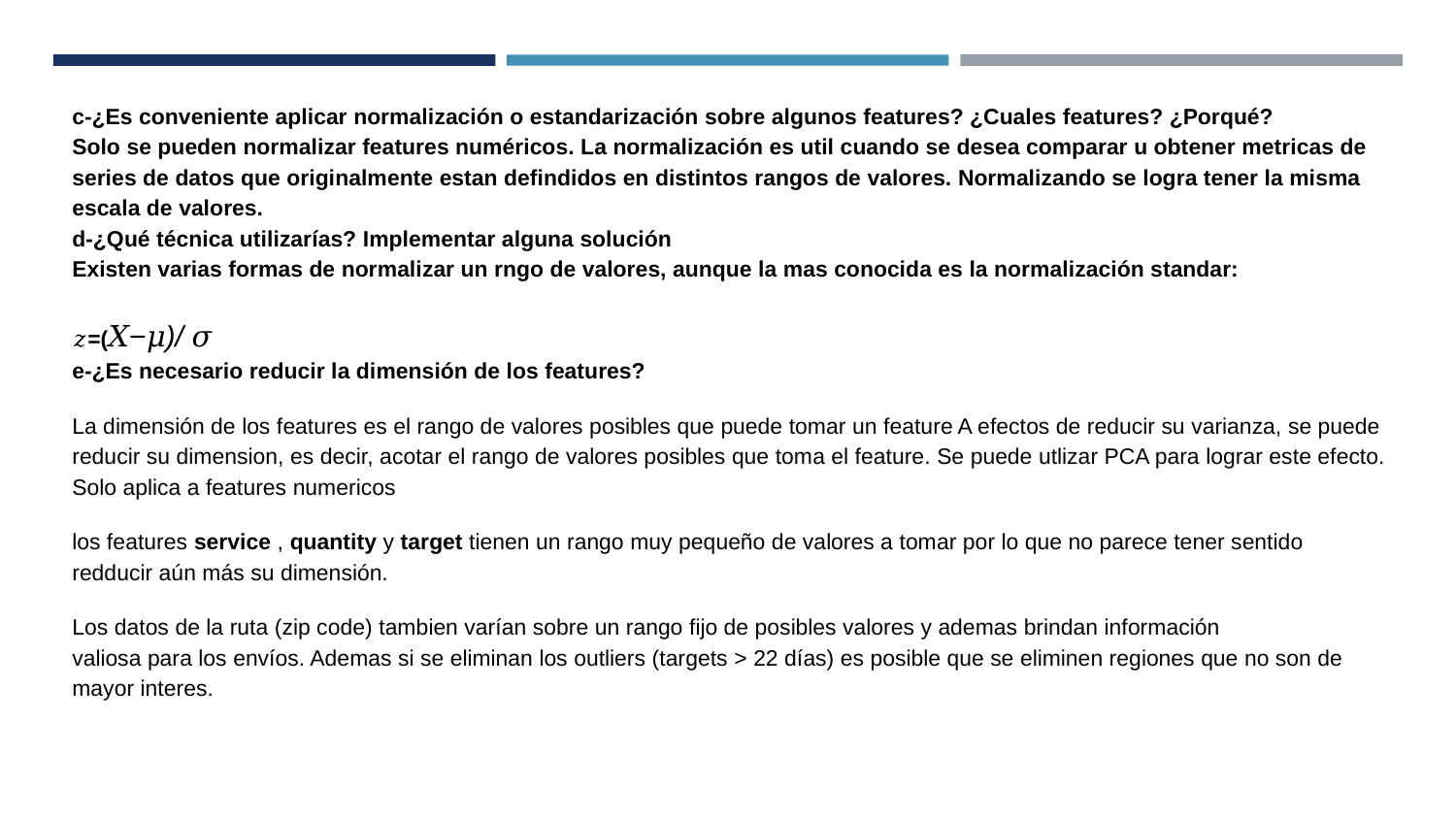

c-¿Es conveniente aplicar normalización o estandarización sobre algunos features? ¿Cuales features? ¿Porqué?
Solo se pueden normalizar features numéricos. La normalización es util cuando se desea comparar u obtener metricas de series de datos que originalmente estan defindidos en distintos rangos de valores. Normalizando se logra tener la misma escala de valores.
d-¿Qué técnica utilizarías? Implementar alguna solución
Existen varias formas de normalizar un rngo de valores, aunque la mas conocida es la normalización standar:

𝑧=(𝑋−𝜇)/ 𝜎
e-¿Es necesario reducir la dimensión de los features?
La dimensión de los features es el rango de valores posibles que puede tomar un feature A efectos de reducir su varianza, se puede reducir su dimension, es decir, acotar el rango de valores posibles que toma el feature. Se puede utlizar PCA para lograr este efecto. Solo aplica a features numericos
los features service , quantity y target tienen un rango muy pequeño de valores a tomar por lo que no parece tener sentido redducir aún más su dimensión.
Los datos de la ruta (zip code) tambien varían sobre un rango fijo de posibles valores y ademas brindan información
valiosa para los envíos. Ademas si se eliminan los outliers (targets > 22 días) es posible que se eliminen regiones que no son de mayor interes.
​